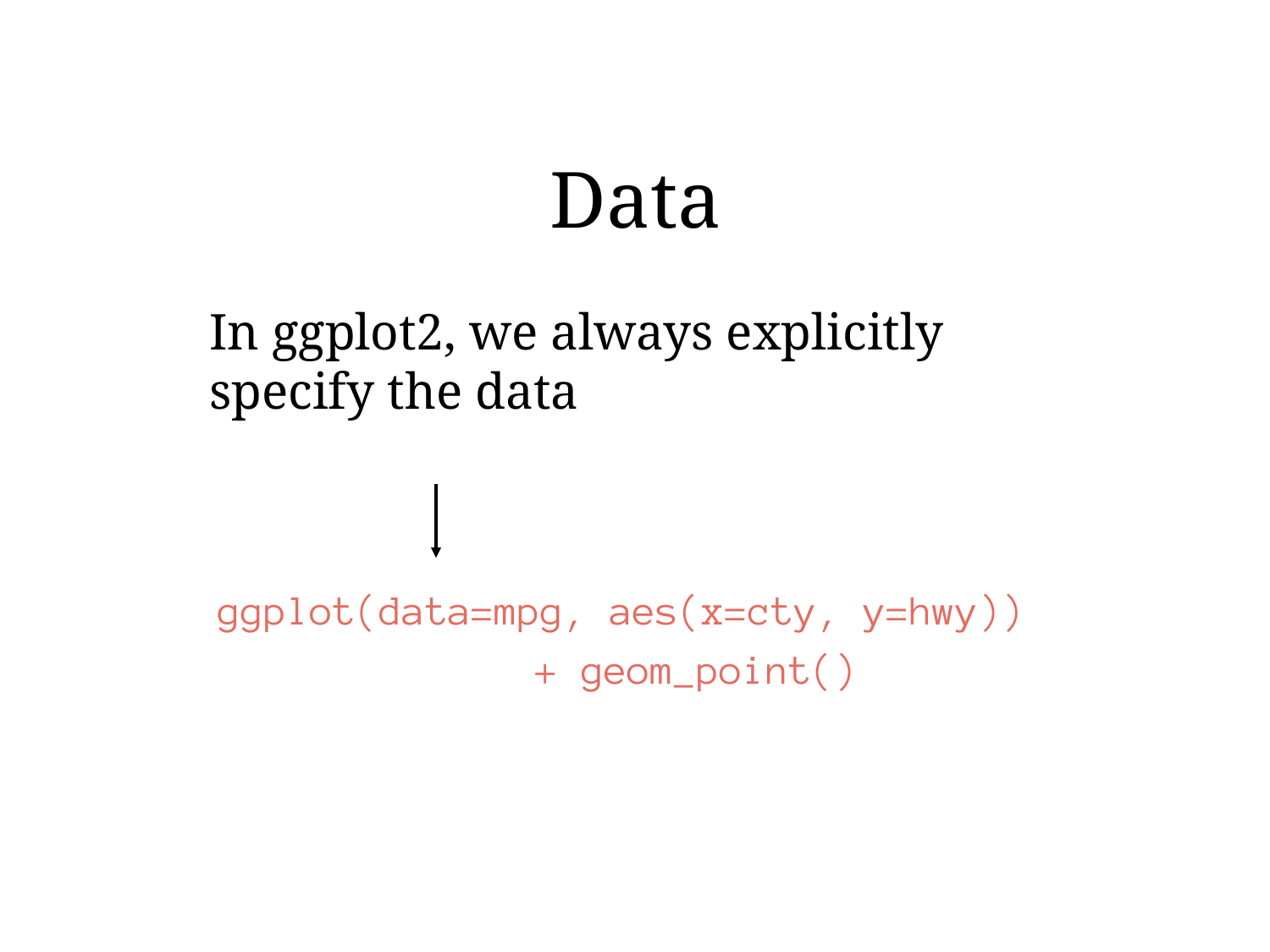

# Data
In ggplot2, we always explicitly specify the data

ggplot(data=mpg, aes(x=cty, y=hwy))
	+ geom_point()